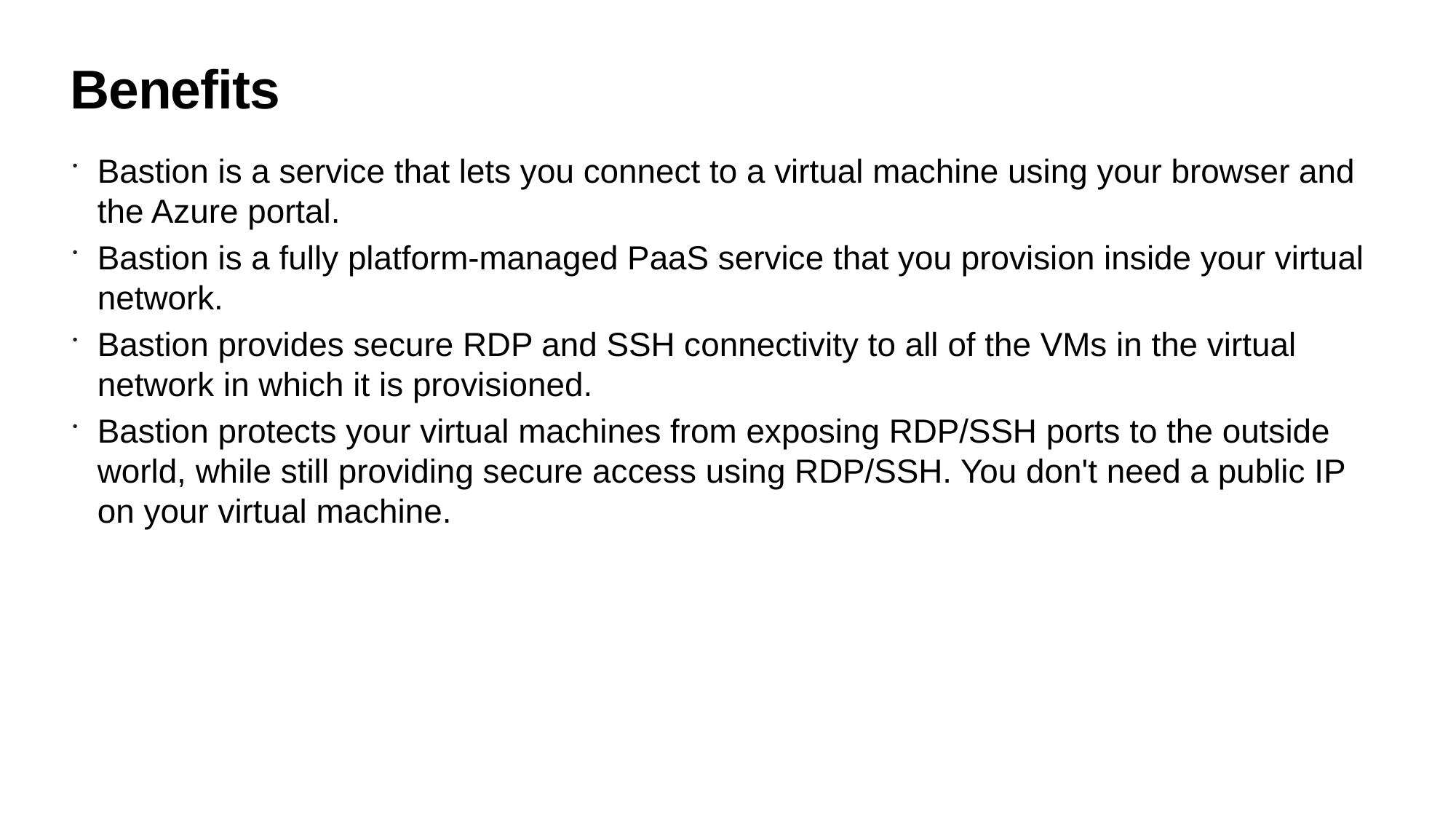

# Benefits
Bastion is a service that lets you connect to a virtual machine using your browser and the Azure portal.
Bastion is a fully platform-managed PaaS service that you provision inside your virtual network.
Bastion provides secure RDP and SSH connectivity to all of the VMs in the virtual network in which it is provisioned.
Bastion protects your virtual machines from exposing RDP/SSH ports to the outside world, while still providing secure access using RDP/SSH. You don't need a public IP on your virtual machine.